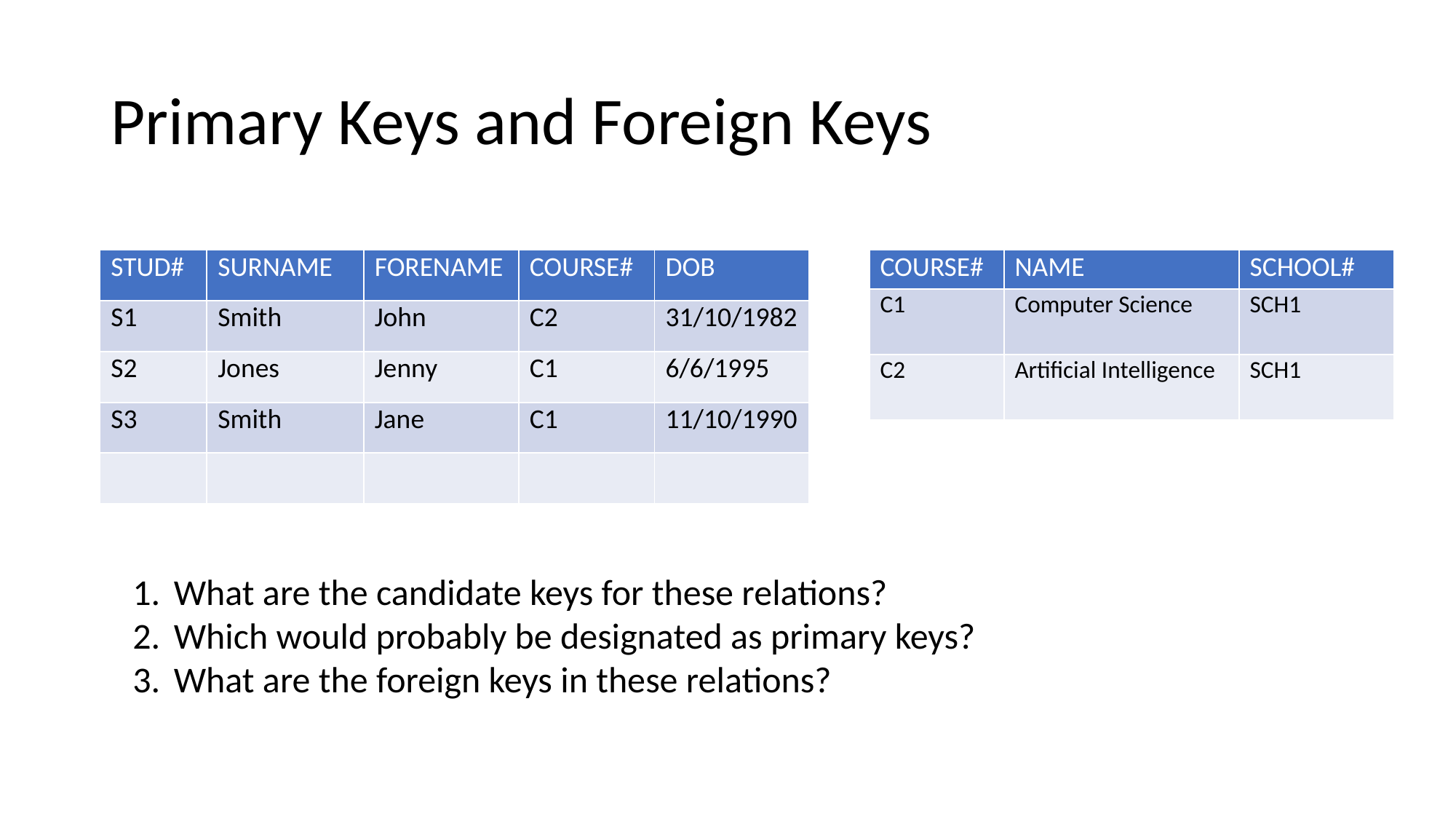

# Primary Keys and Foreign Keys
| STUD# | SURNAME | FORENAME | COURSE# | DOB |
| --- | --- | --- | --- | --- |
| S1 | Smith | John | C2 | 31/10/1982 |
| S2 | Jones | Jenny | C1 | 6/6/1995 |
| S3 | Smith | Jane | C1 | 11/10/1990 |
|  |  |  |  |  |
| COURSE# | NAME | SCHOOL# |
| --- | --- | --- |
| C1 | Computer Science | SCH1 |
| C2 | Artificial Intelligence | SCH1 |
What are the candidate keys for these relations?
Which would probably be designated as primary keys?
What are the foreign keys in these relations?